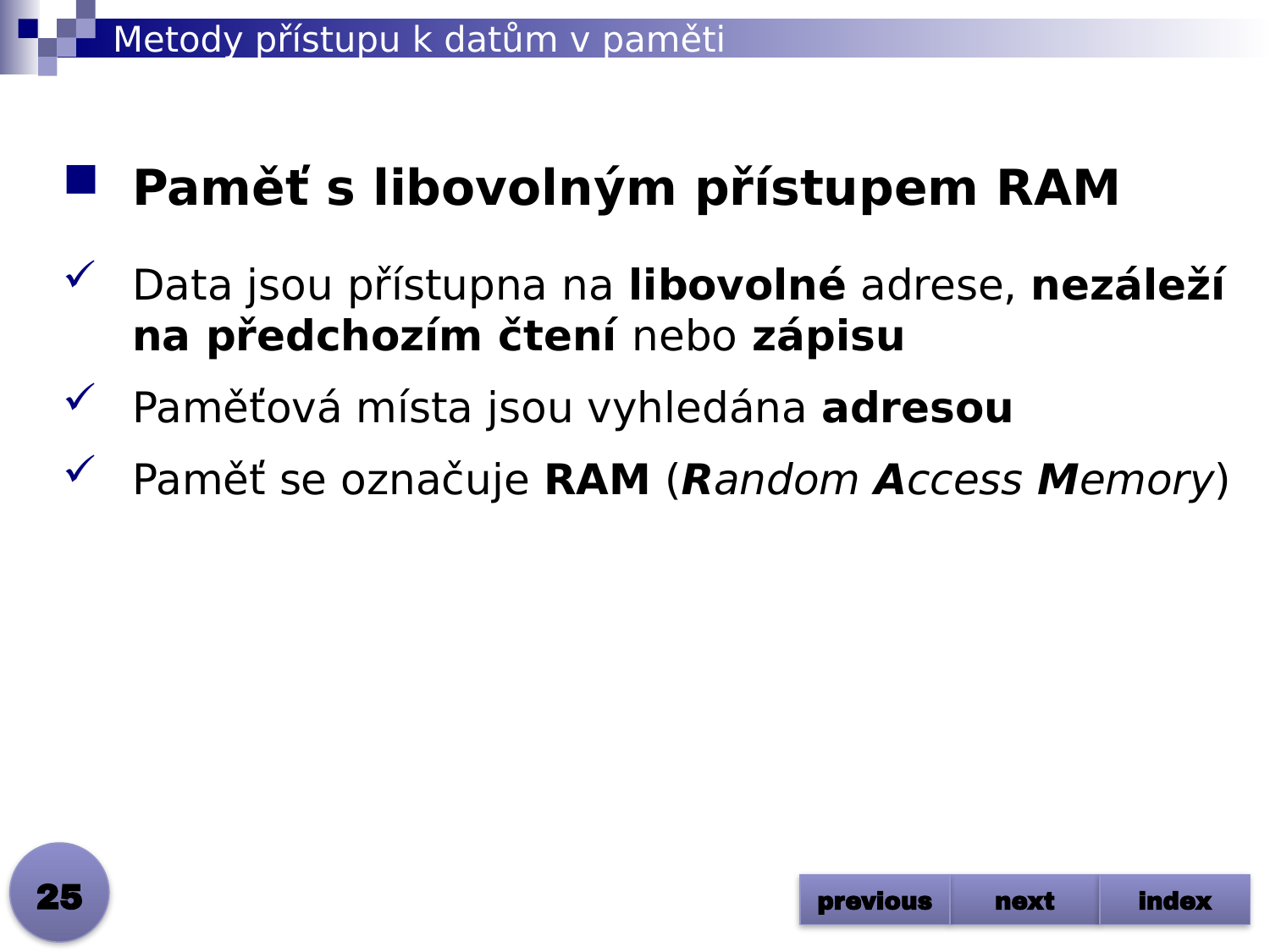

# Metody přístupu k datům v paměti
Paměť s libovolným přístupem RAM
Data jsou přístupna na libovolné adrese, nezáleží na předchozím čtení nebo zápisu
Paměťová místa jsou vyhledána adresou
Paměť se označuje RAM (Random Access Memory)

25
previous
next
index